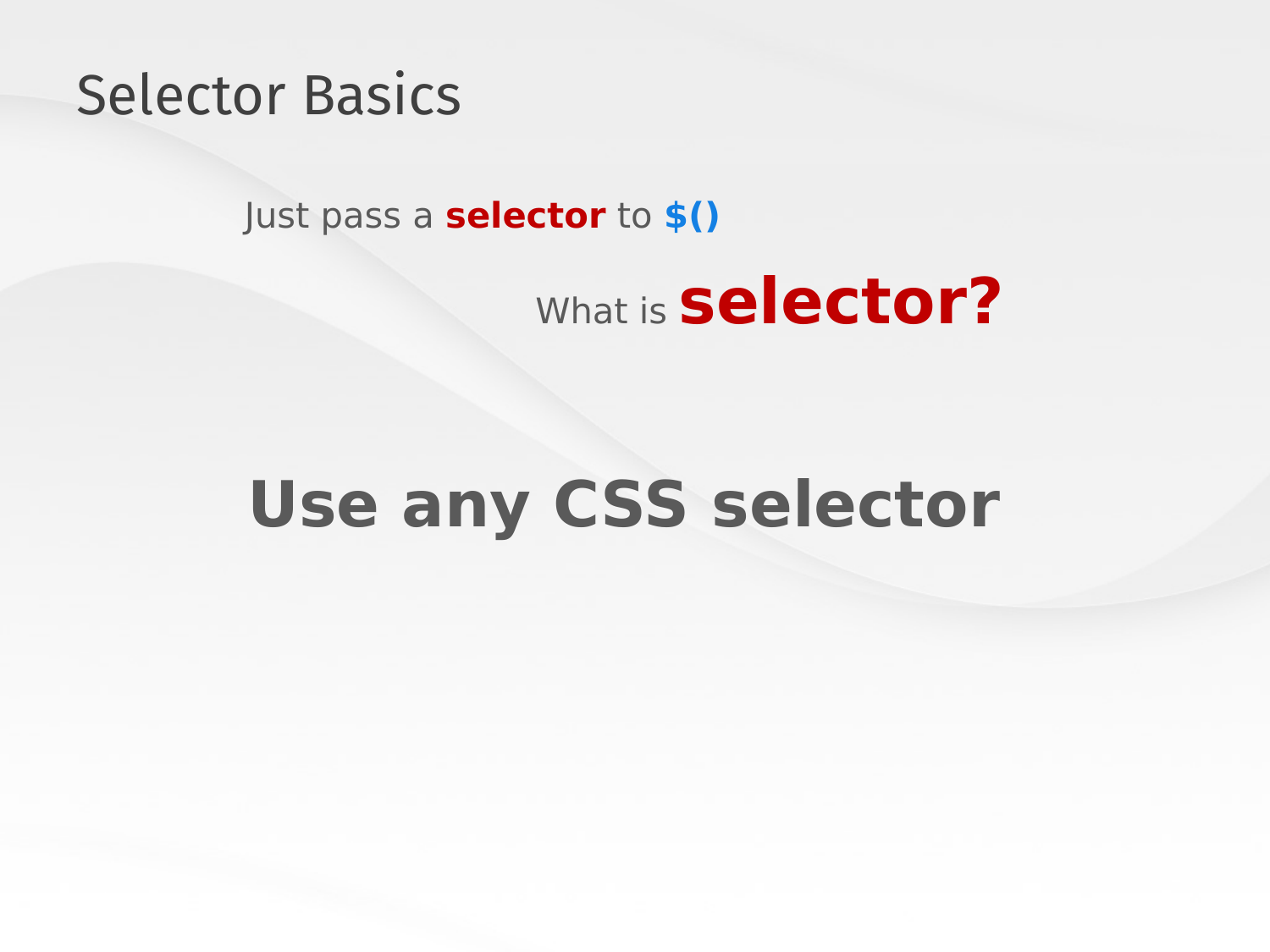

# Selector Basics
               Just pass a selector to $()
                        What is selector?

Use any CSS selector